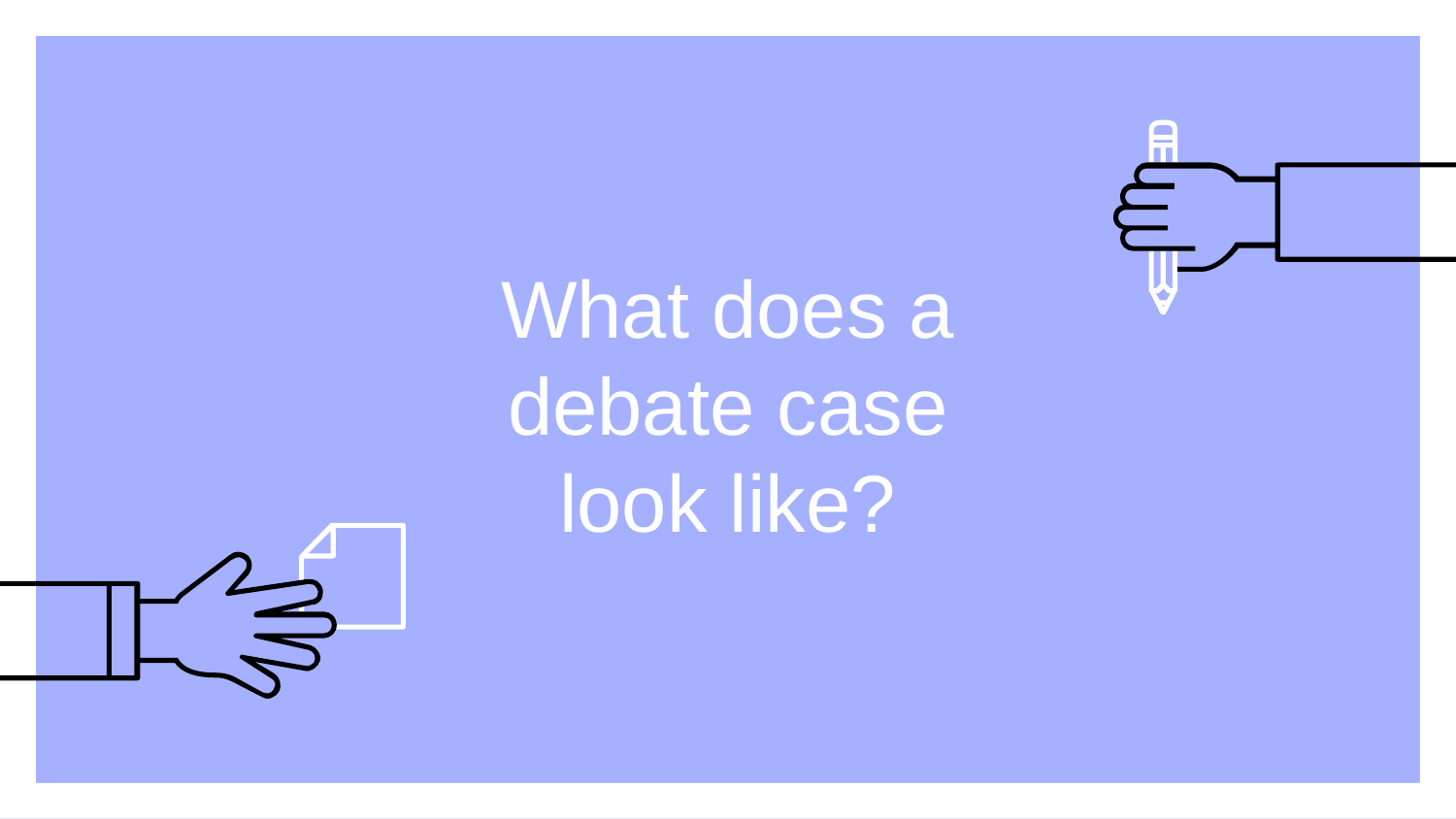

# What does a debate case look like?